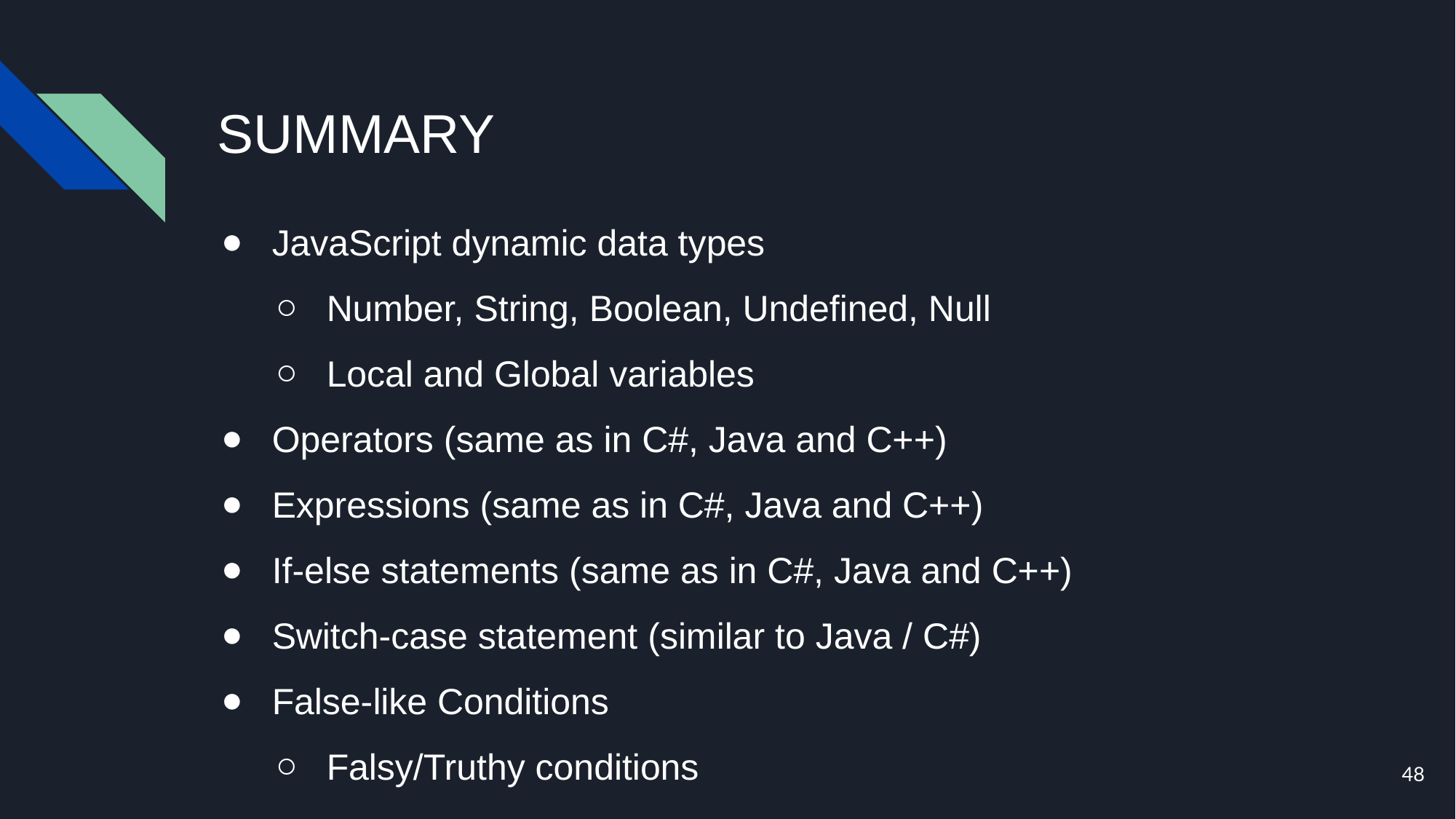

# SUMMARY
JavaScript dynamic data types
Number, String, Boolean, Undefined, Null
Local and Global variables
Operators (same as in C#, Java and C++)
Expressions (same as in C#, Java and C++)
If-else statements (same as in C#, Java and C++)
Switch-case statement (similar to Java / C#)
False-like Conditions
Falsy/Truthy conditions
48